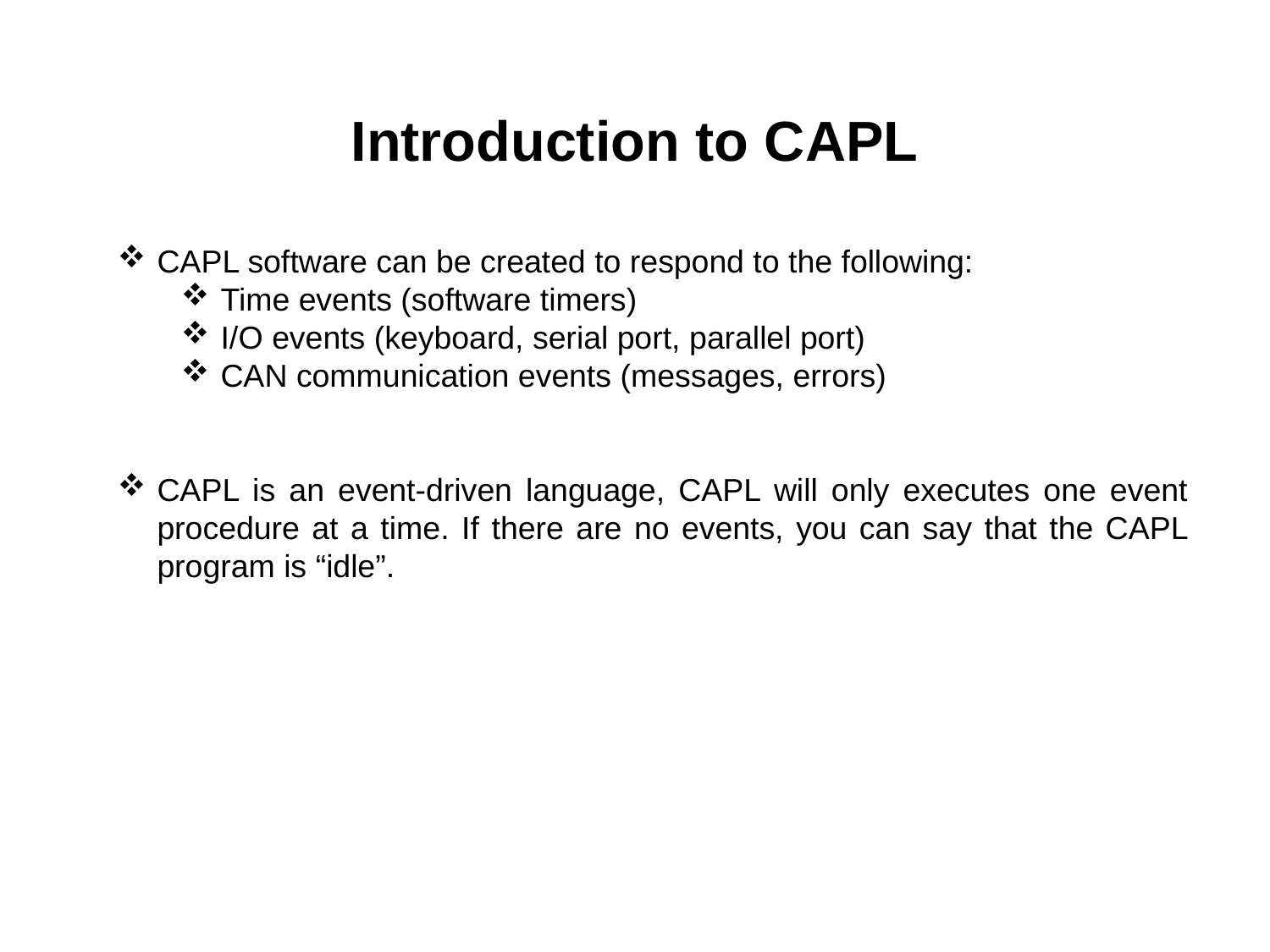

# Introduction to CAPL
CAPL software can be created to respond to the following:
Time events (software timers)
I/O events (keyboard, serial port, parallel port)
CAN communication events (messages, errors)

CAPL is an event-driven language, CAPL will only executes one event procedure at a time. If there are no events, you can say that the CAPL program is “idle”.